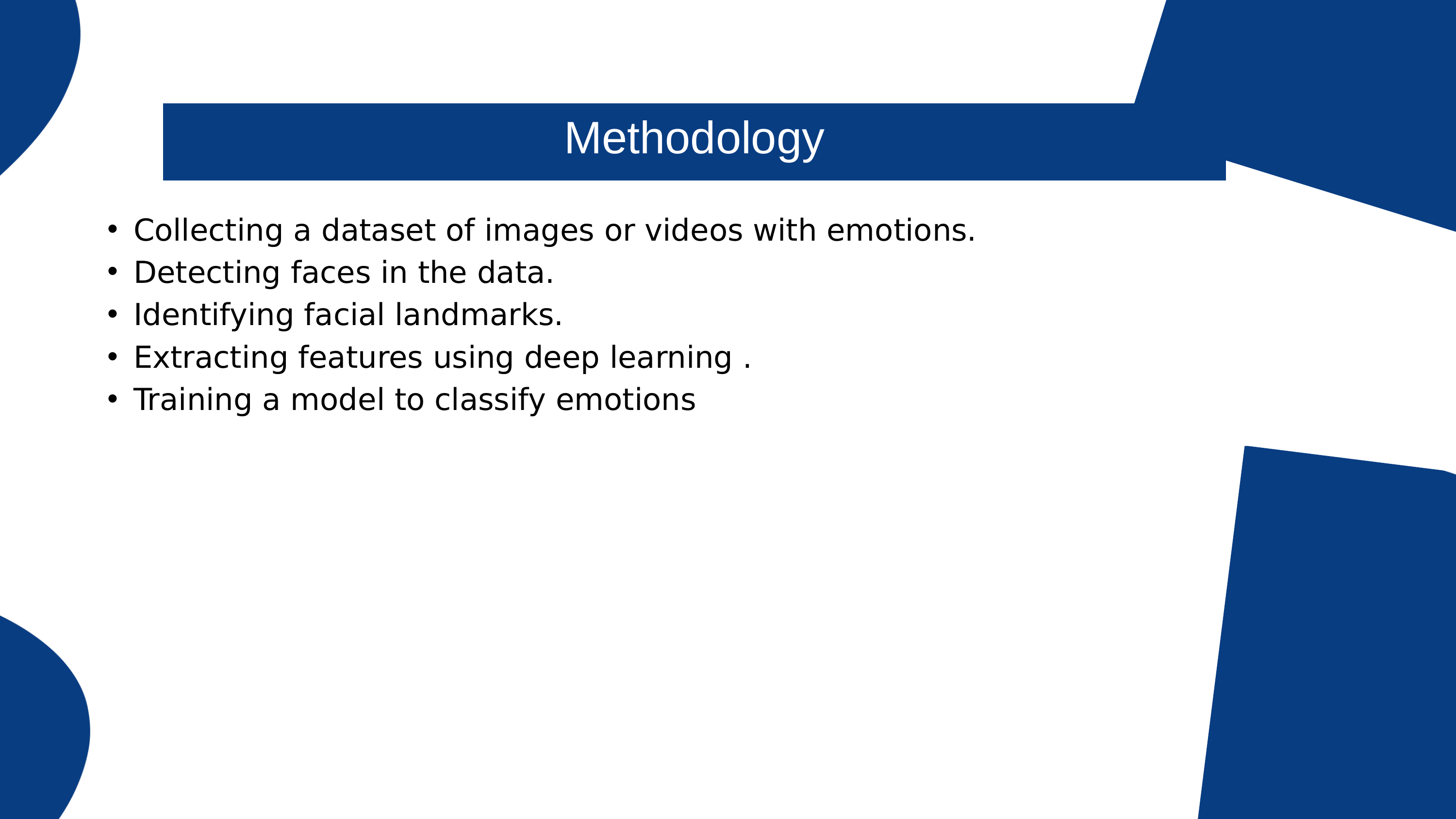

Methodology
Collecting a dataset of images or videos with emotions.
Detecting faces in the data.
Identifying facial landmarks.
Extracting features using deep learning .
Training a model to classify emotions